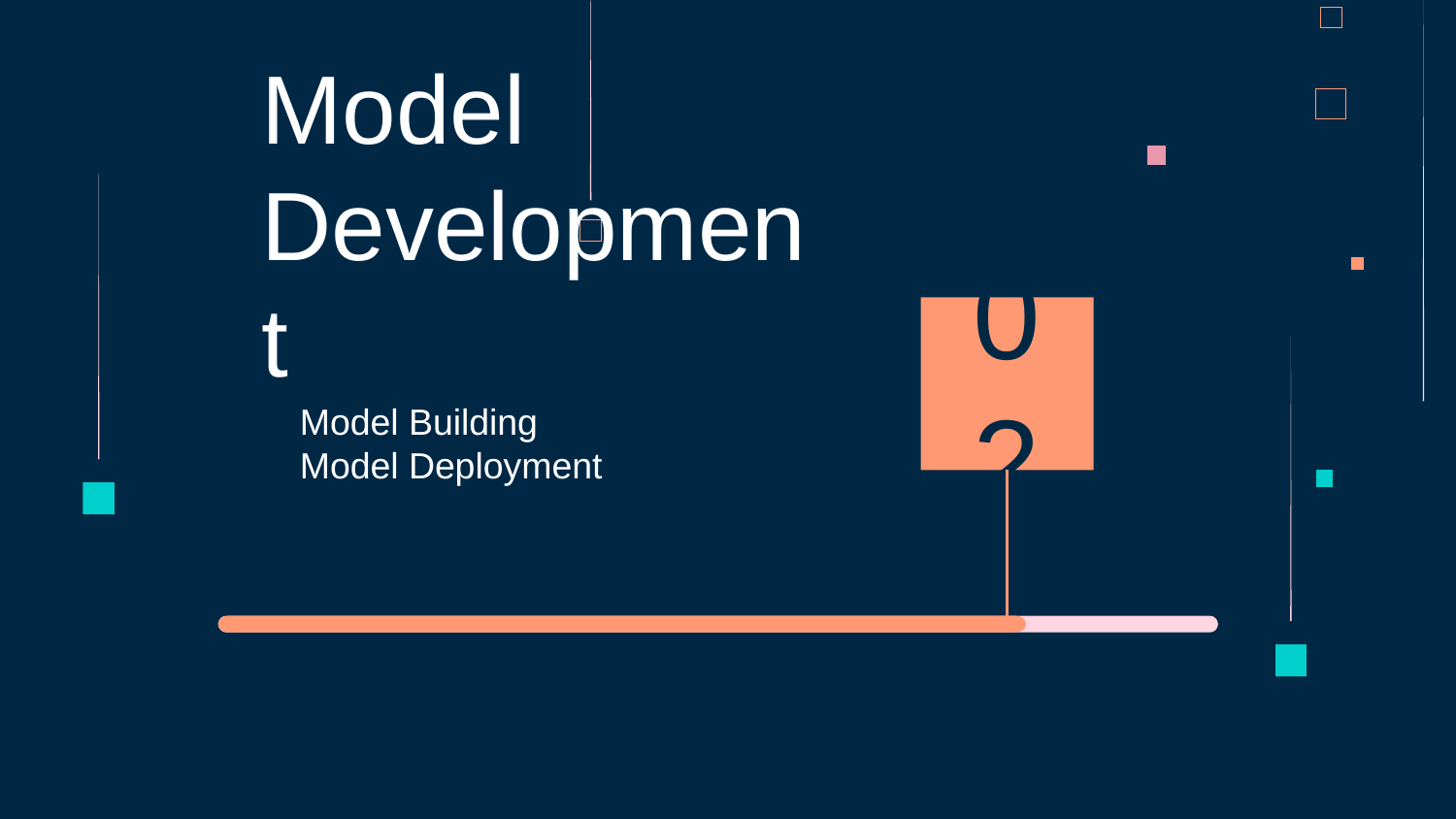

# Model Development

02
Model Building
Model Deployment